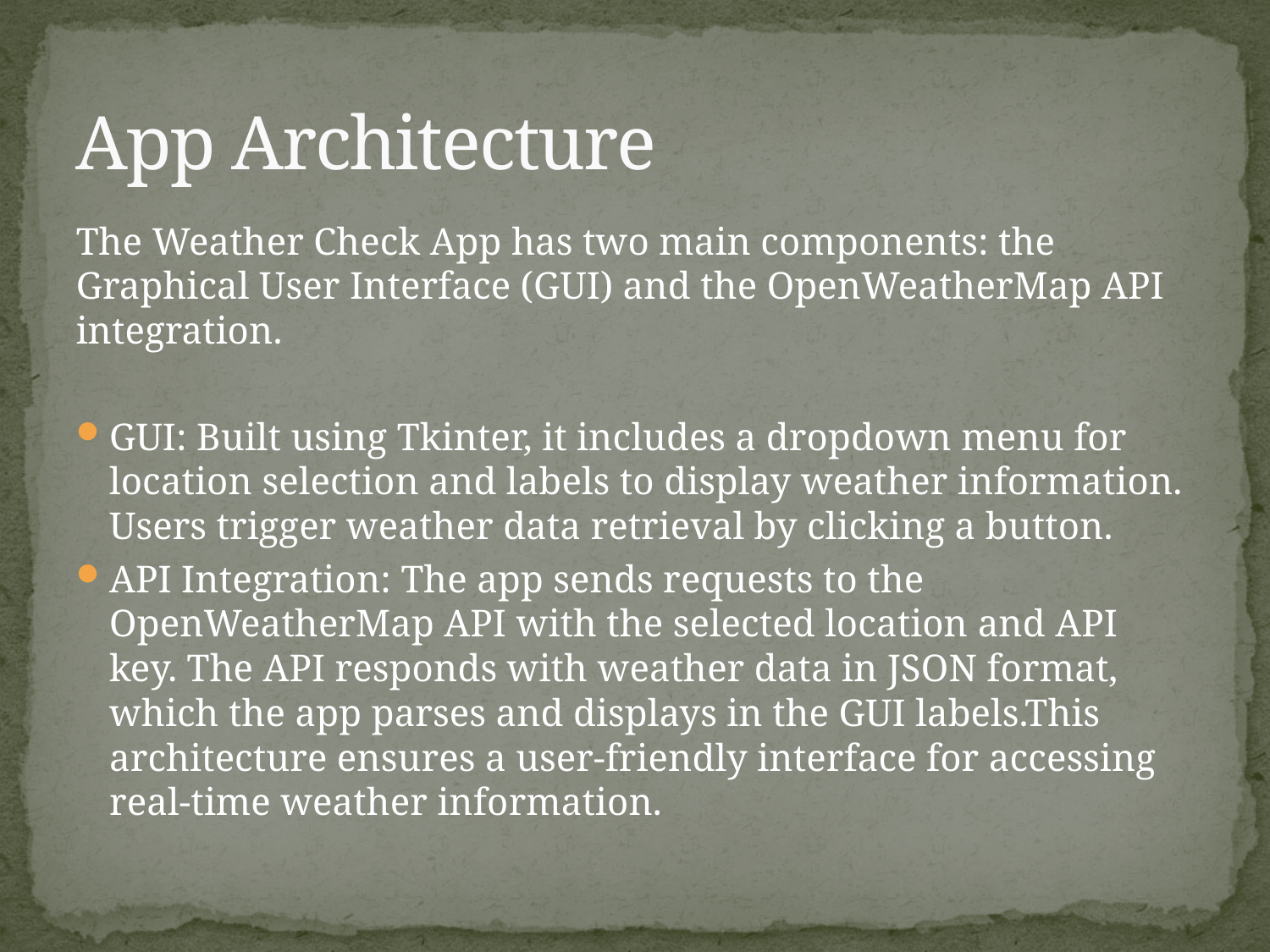

# App Architecture
The Weather Check App has two main components: the Graphical User Interface (GUI) and the OpenWeatherMap API integration.

GUI: Built using Tkinter, it includes a dropdown menu for location selection and labels to display weather information. Users trigger weather data retrieval by clicking a button.
API Integration: The app sends requests to the OpenWeatherMap API with the selected location and API key. The API responds with weather data in JSON format, which the app parses and displays in the GUI labels.This architecture ensures a user-friendly interface for accessing real-time weather information.